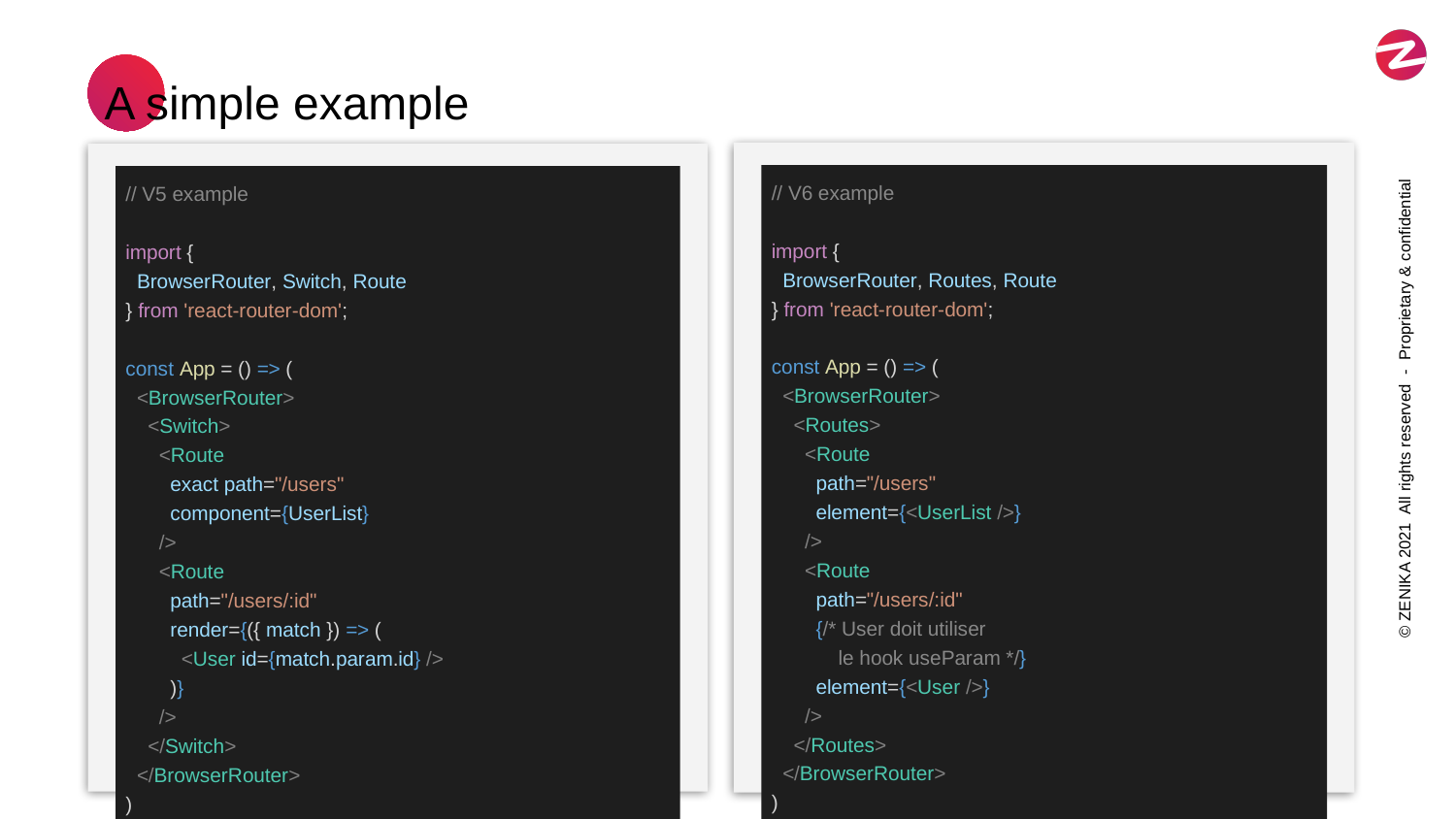

A simple example

// V6 example

import {
  BrowserRouter, Routes, Route
} from 'react-router-dom';

const App = () => (
  <BrowserRouter>
    <Routes>
      <Route
        path="/users"
        element={<UserList />}
      />
      <Route
        path="/users/:id"
        {/* User doit utiliser
            le hook useParam */}
        element={<User />}
      />
    </Routes>
  </BrowserRouter>
)
// V5 example

import {
  BrowserRouter, Switch, Route
} from 'react-router-dom';

const App = () => (
  <BrowserRouter>
    <Switch>
      <Route
        exact path="/users"
        component={UserList}
      />
      <Route
        path="/users/:id"
        render={({ match }) => (
          <User id={match.param.id} />
        )}
      />
    </Switch>
  </BrowserRouter>
)
25